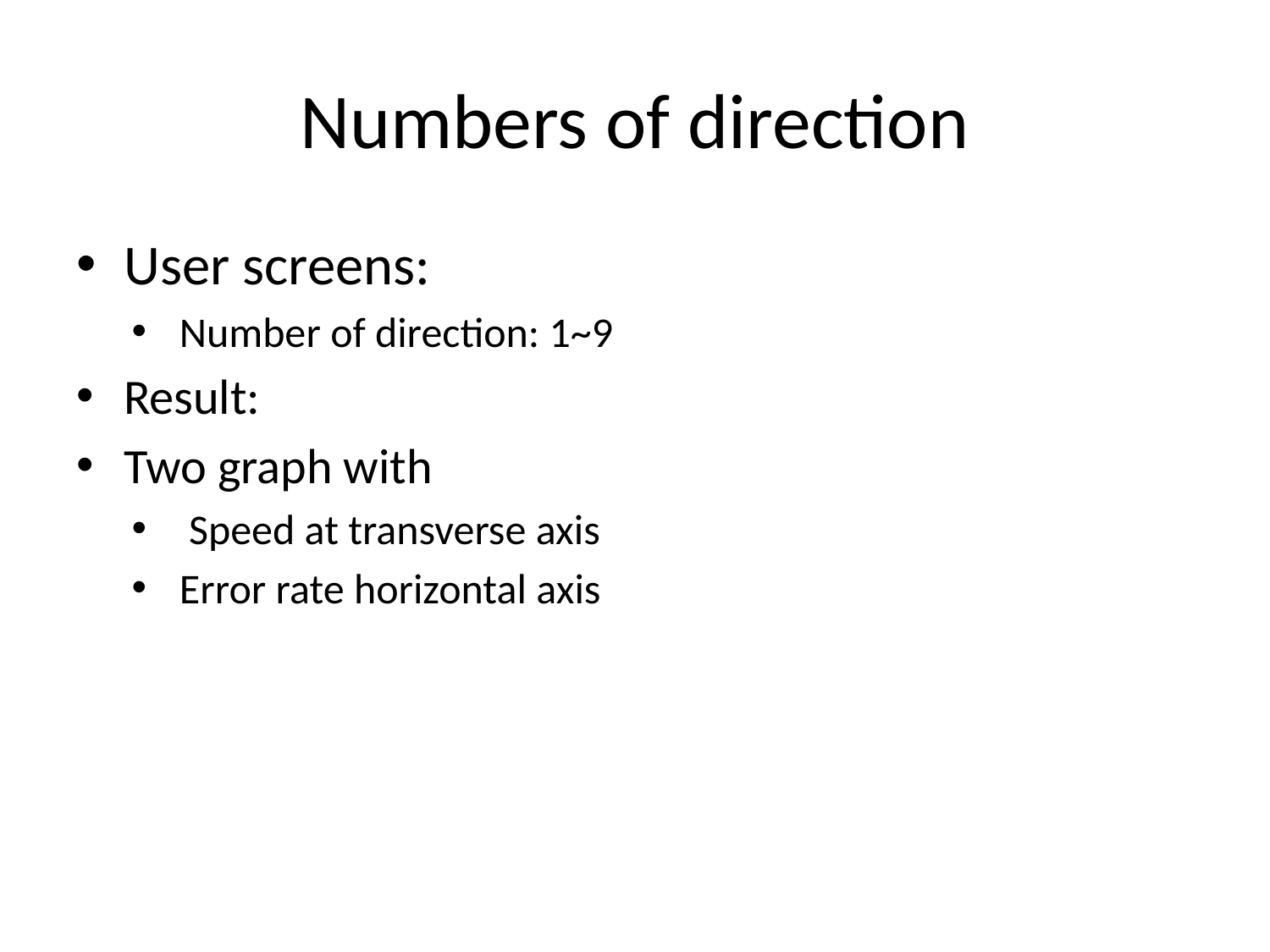

# Numbers of direction
User screens:
Number of direction: 1~9
Result:
Two graph with
 Speed at transverse axis
Error rate horizontal axis